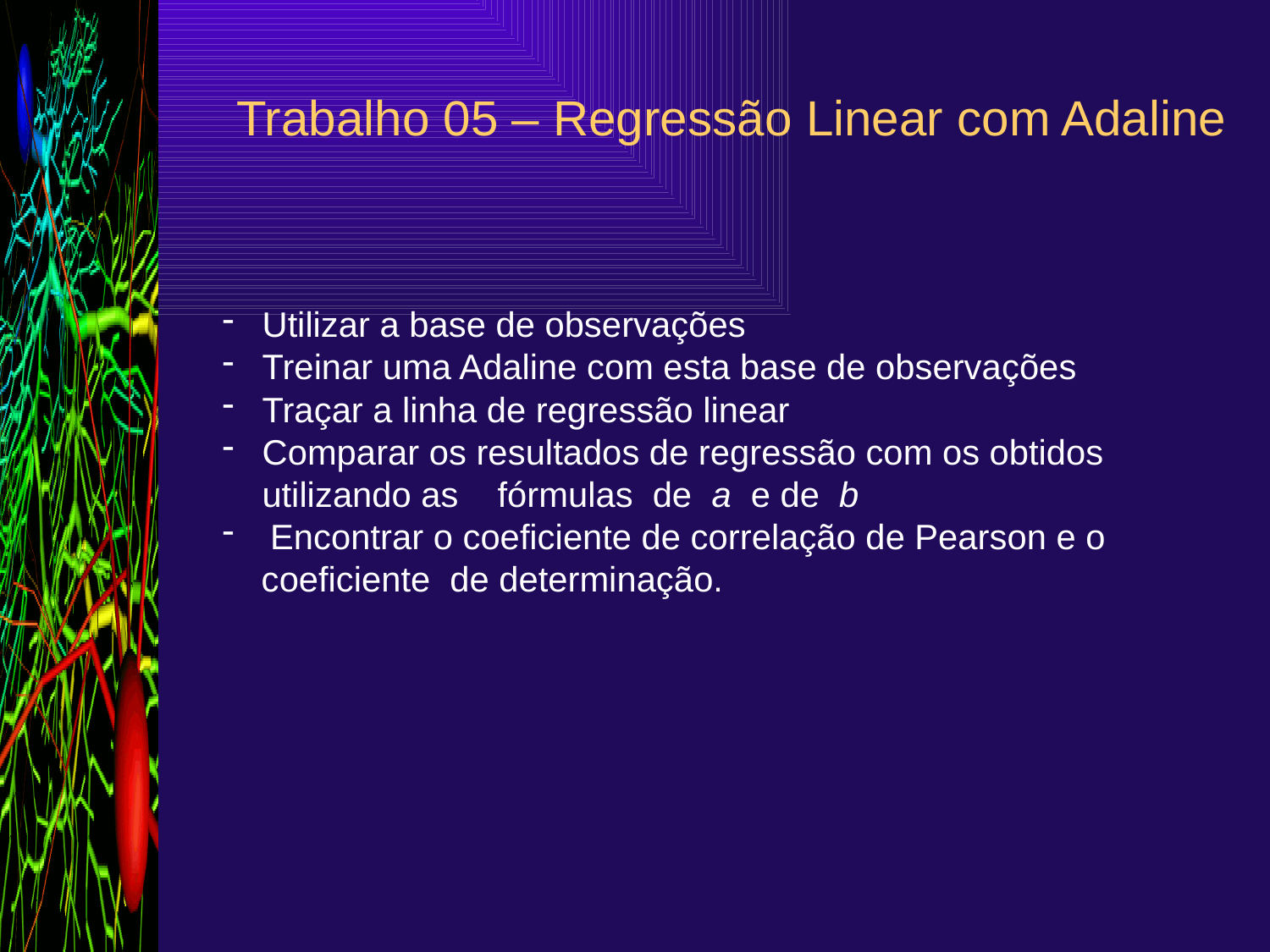

Trabalho 05 – Regressão Linear com Adaline
Utilizar a base de observações
Treinar uma Adaline com esta base de observações
Traçar a linha de regressão linear
Comparar os resultados de regressão com os obtidos utilizando as    fórmulas  de  a  e de  b
Encontrar o coeficiente de correlação de Pearson e o
    coeficiente  de determinação.